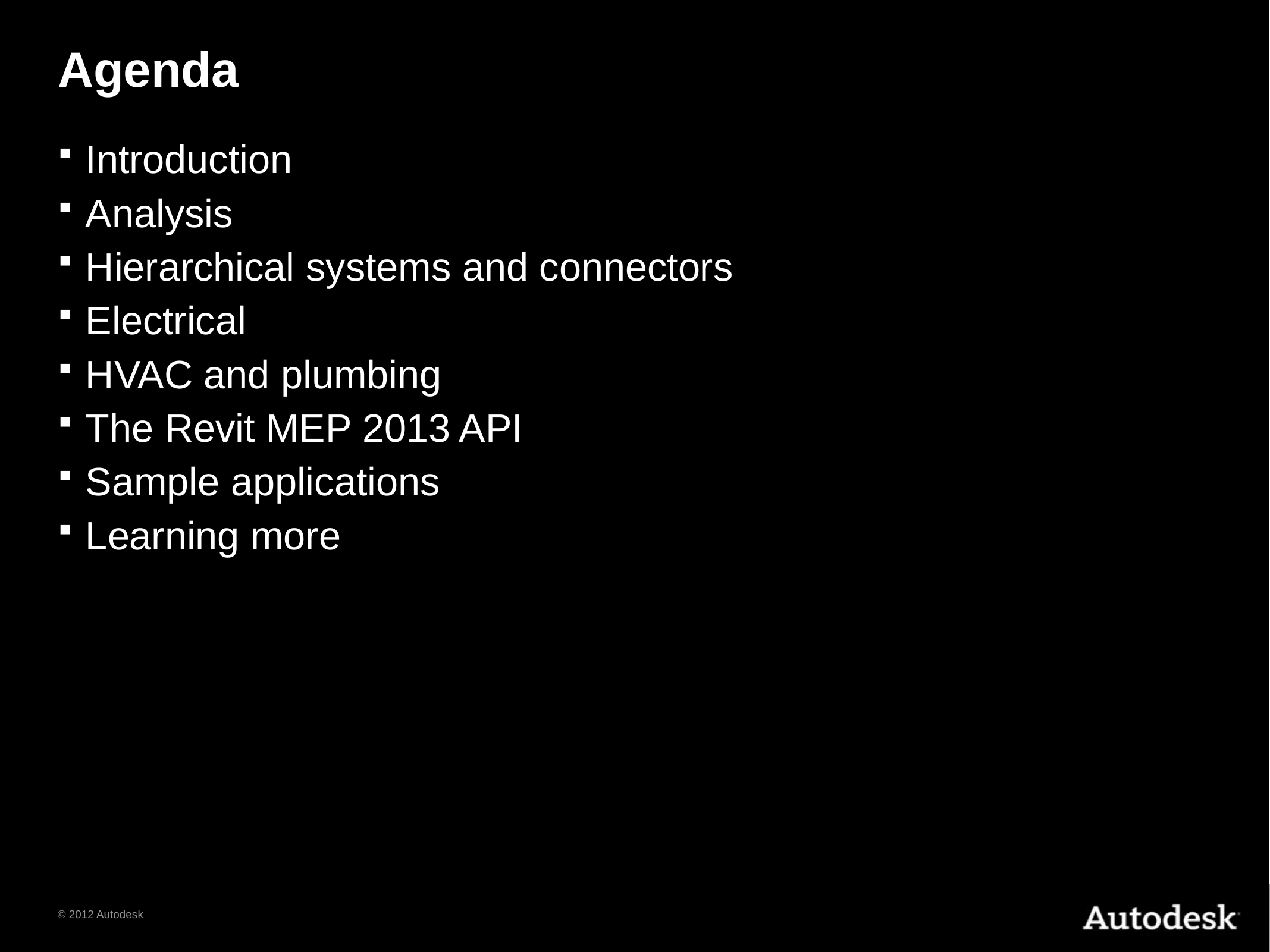

# Agenda
Introduction
Analysis
Hierarchical systems and connectors
Electrical
HVAC and plumbing
The Revit MEP 2013 API
Sample applications
Learning more